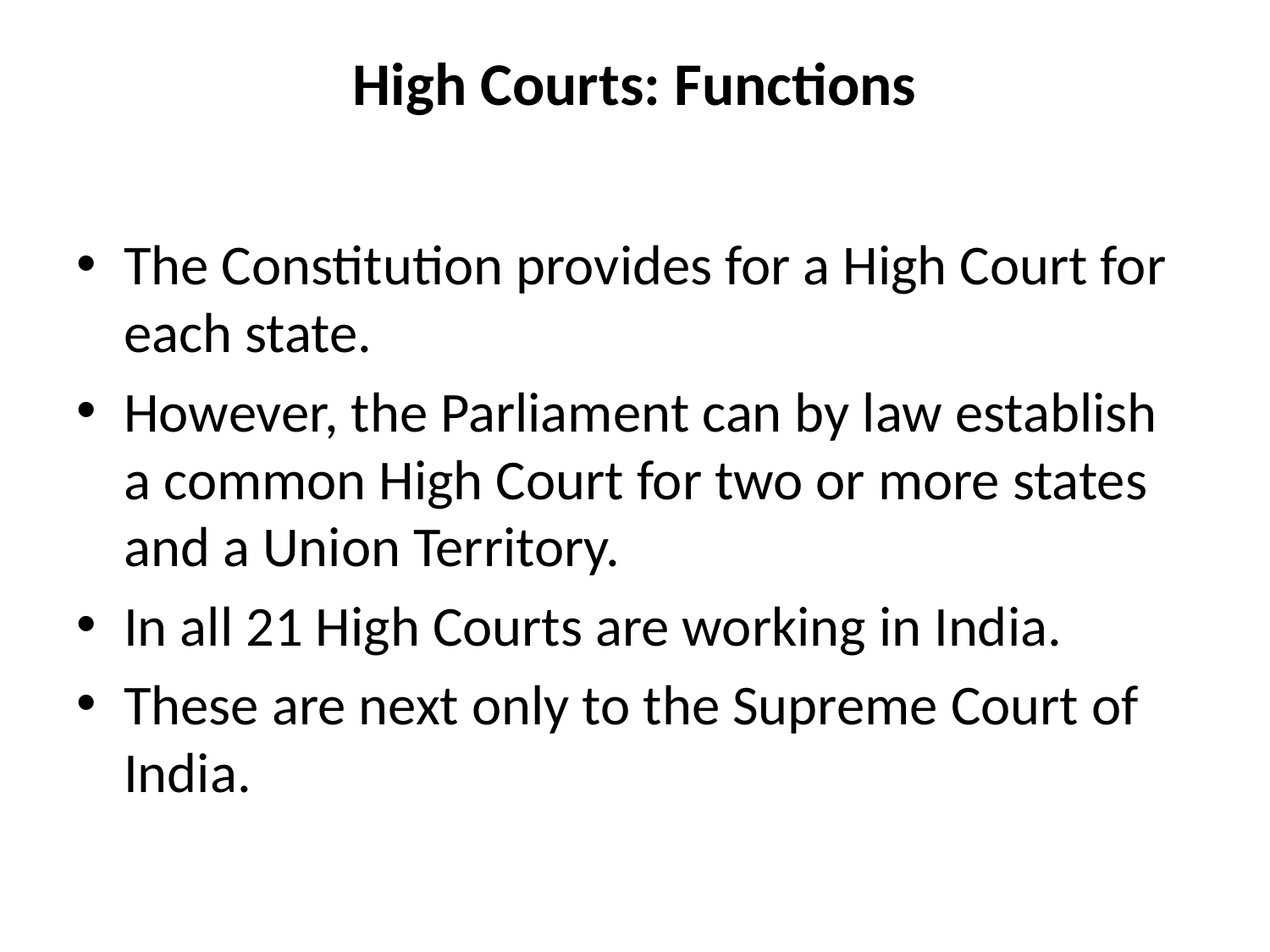

# High Courts: Functions
The Constitution provides for a High Court for each state.
However, the Parliament can by law establish a common High Court for two or more states and a Union Territory.
In all 21 High Courts are working in India.
These are next only to the Supreme Court of India.